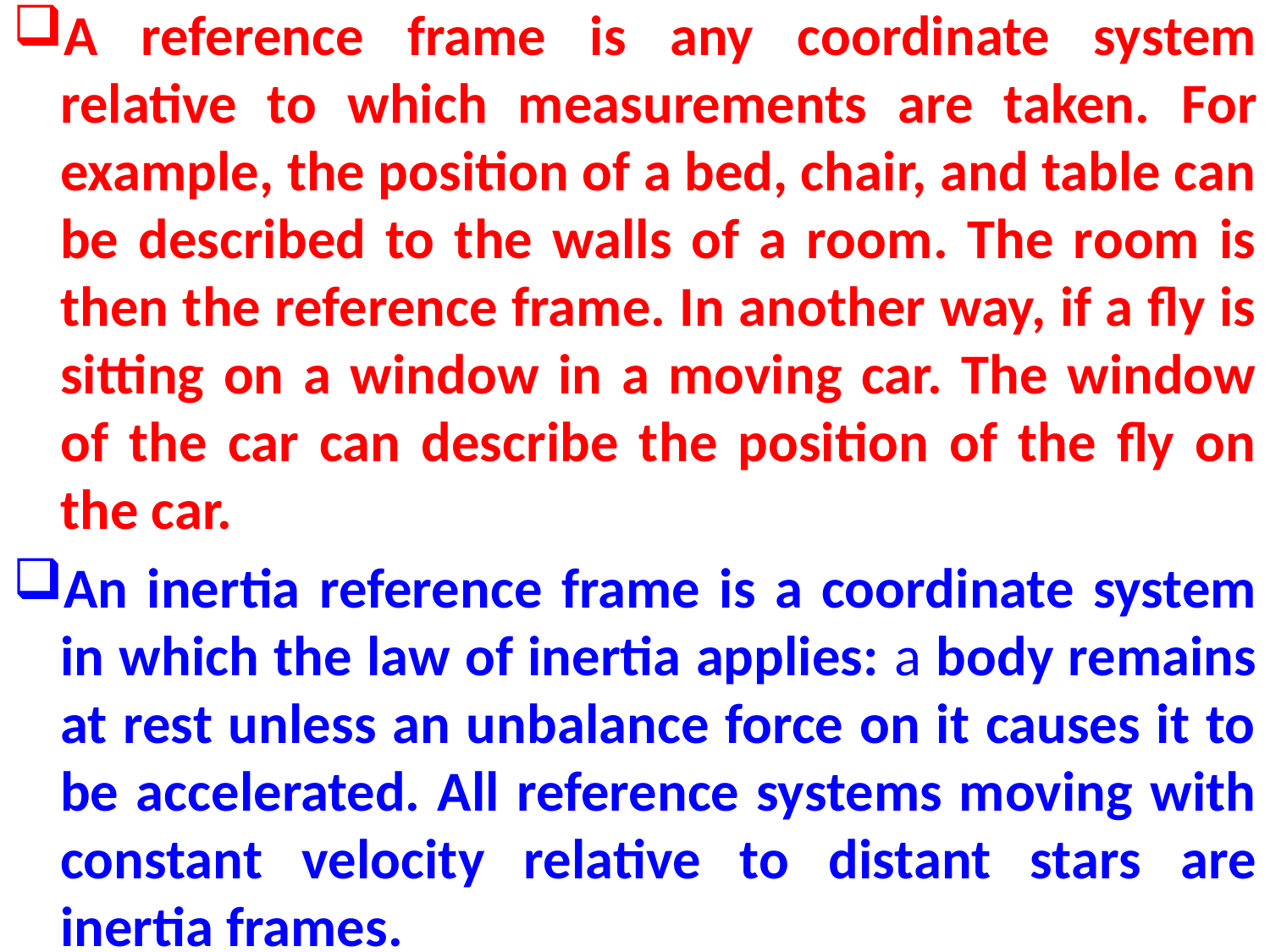

A reference frame is any coordinate system relative to which measurements are taken. For example, the position of a bed, chair, and table can be described to the walls of a room. The room is then the reference frame. In another way, if a fly is sitting on a window in a moving car. The window of the car can describe the position of the fly on the car.
An inertia reference frame is a coordinate system in which the law of inertia applies: a body remains at rest unless an unbalance force on it causes it to be accelerated. All reference systems moving with constant velocity relative to distant stars are inertia frames.